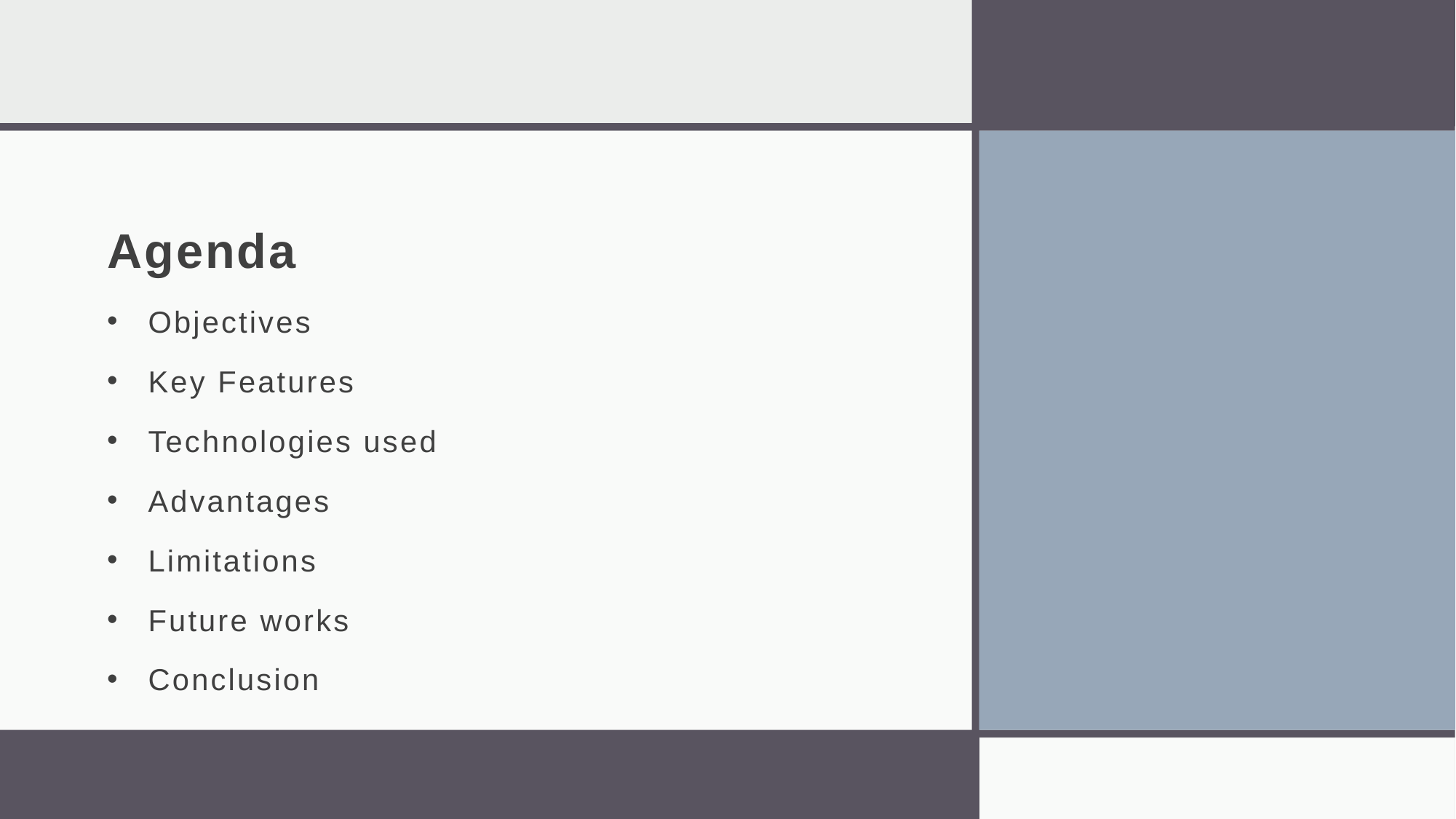

# Agenda
Objectives
Key Features
Technologies used
Advantages
Limitations
Future works
Conclusion